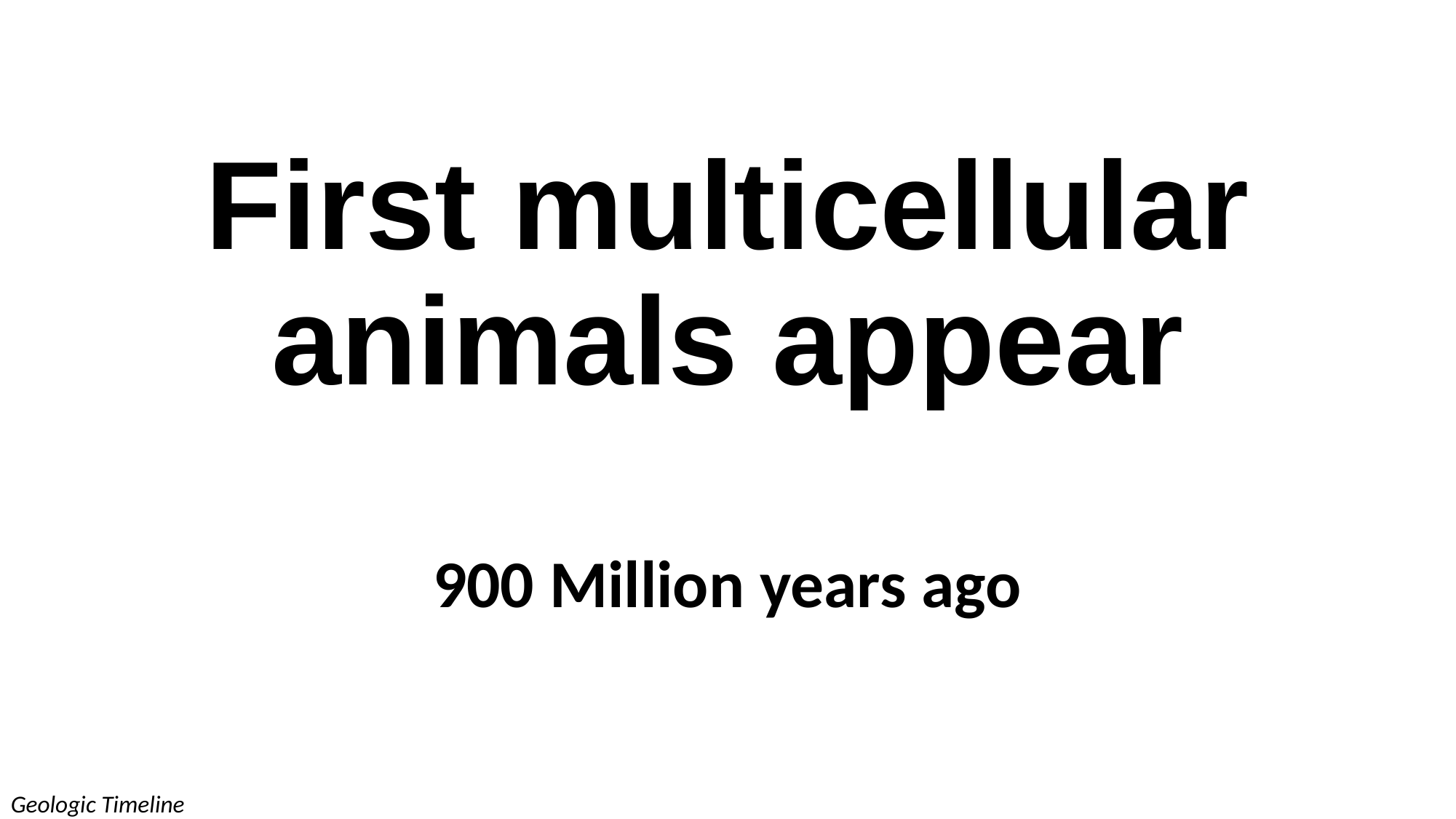

# First multicellular animals appear
900 Million years ago
Geologic Timeline